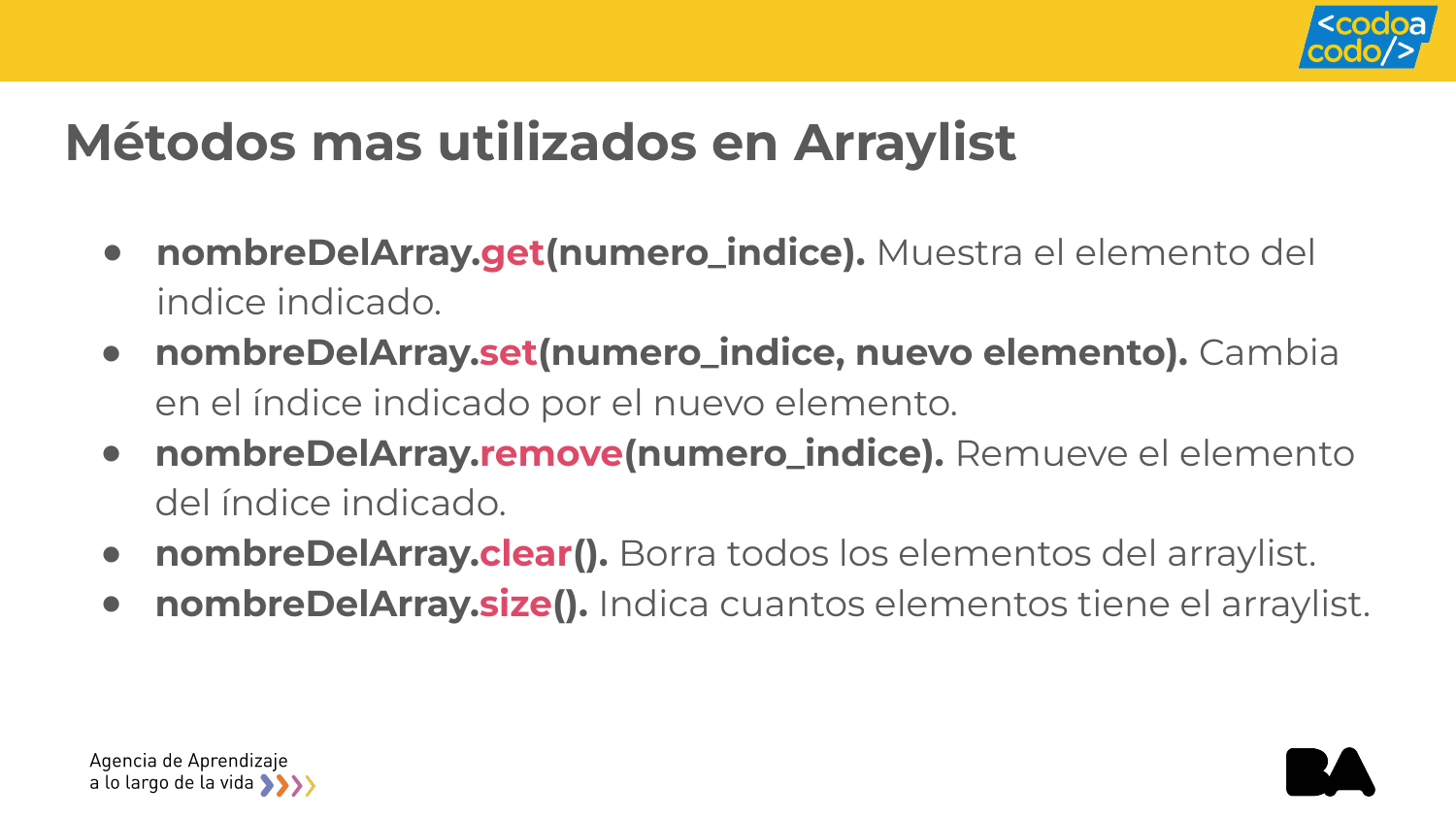

# Métodos mas utilizados en Arraylist
nombreDelArray.get(numero_indice). Muestra el elemento del indice indicado.
nombreDelArray.set(numero_indice, nuevo elemento). Cambia en el índice indicado por el nuevo elemento.
nombreDelArray.remove(numero_indice). Remueve el elemento del índice indicado.
nombreDelArray.clear(). Borra todos los elementos del arraylist.
nombreDelArray.size(). Indica cuantos elementos tiene el arraylist.